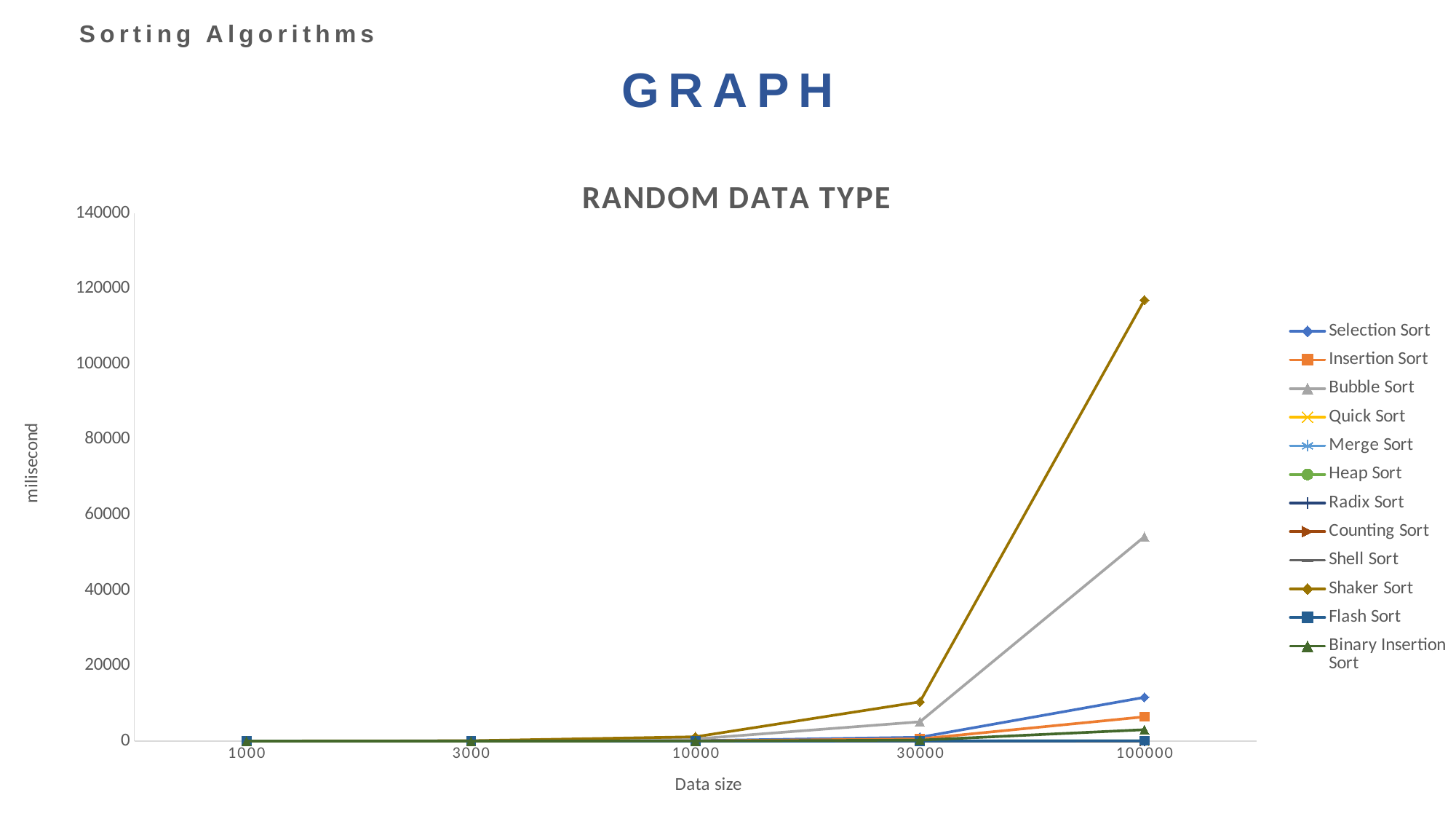

Sorting Algorithms
GRAPH

### Chart: RANDOM DATA TYPE

| Category | Selection Sort | Insertion Sort | Bubble Sort | Quick Sort | Merge Sort | Heap Sort | Radix Sort | Counting Sort | Shell Sort | Shaker Sort | Flash Sort | Binary Insertion Sort |
|---|---|---|---|---|---|---|---|---|---|---|---|---|
| 1000 | 1.0 | 0.0 | 5.0 | 0.0 | 1.0 | 1.0 | 0.0 | 0.0 | 0.0 | 12.0 | 1.0 | 1.0 |
| 3000 | 11.0 | 7.0 | 53.0 | 0.0 | 1.0 | 3.0 | 0.0 | 0.0 | 1.0 | 102.0 | 4.0 | 3.0 |
| 10000 | 118.0 | 61.0 | 579.0 | 2.0 | 5.0 | 6.0 | 2.0 | 0.0 | 1.0 | 1146.0 | 7.0 | 27.0 |
| 30000 | 1016.0 | 580.0 | 5119.0 | 8.0 | 26.0 | 22.0 | 4.0 | 1.0 | 3.0 | 10418.0 | 34.0 | 252.0 |
| 100000 | 11609.0 | 6451.0 | 54201.0 | 23.0 | 68.0 | 79.0 | 13.0 | 1.0 | 12.0 | 116985.0 | 90.0 | 3024.0 |